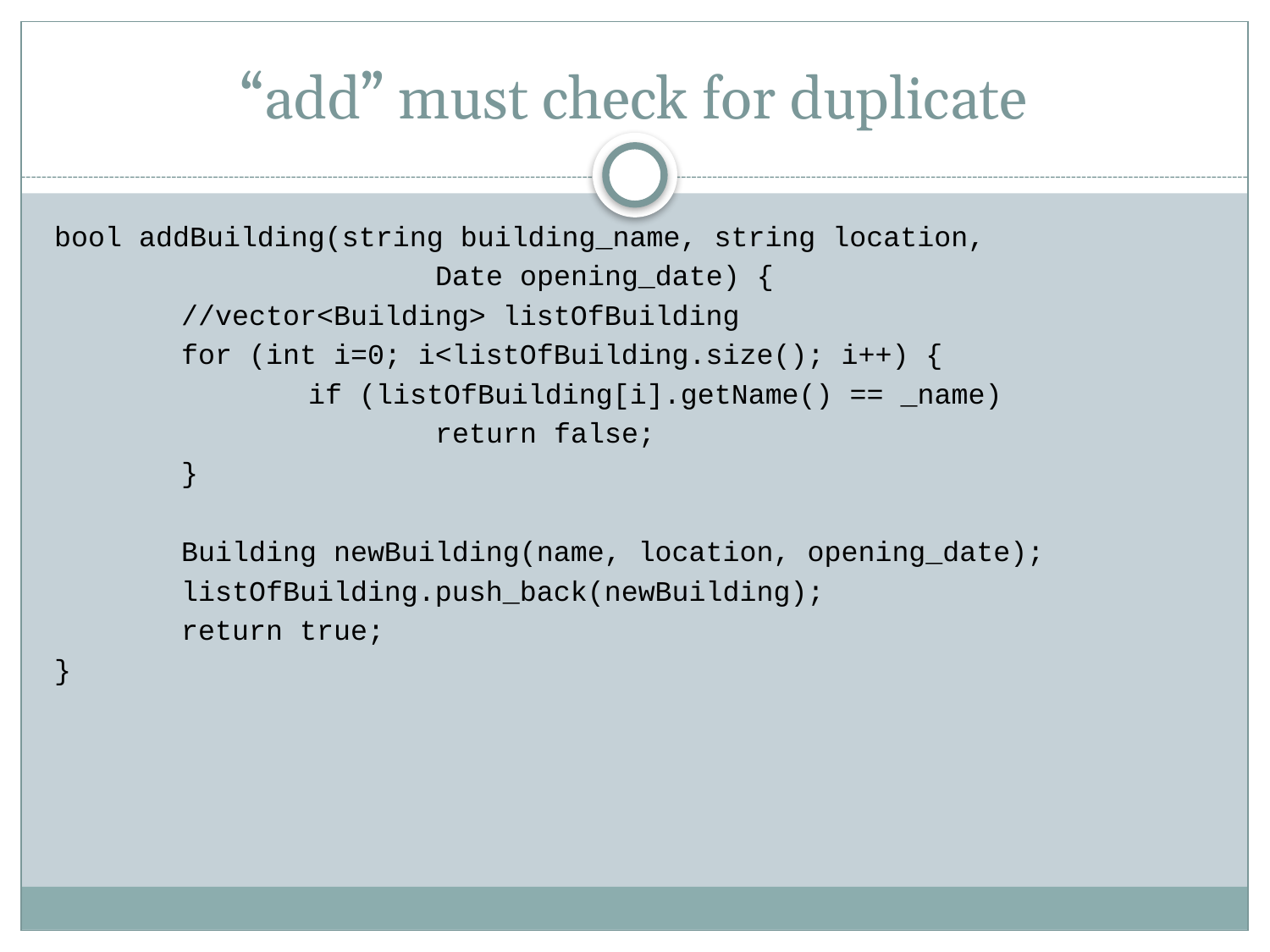

# “add” must check for duplicate
bool addBuilding(string building_name, string location,
			Date opening_date) {
	//vector<Building> listOfBuilding
	for (int i=0; i<listOfBuilding.size(); i++) {
		if (listOfBuilding[i].getName() == _name)
			return false;
	}

	Building newBuilding(name, location, opening_date);
	listOfBuilding.push_back(newBuilding);
	return true;
}